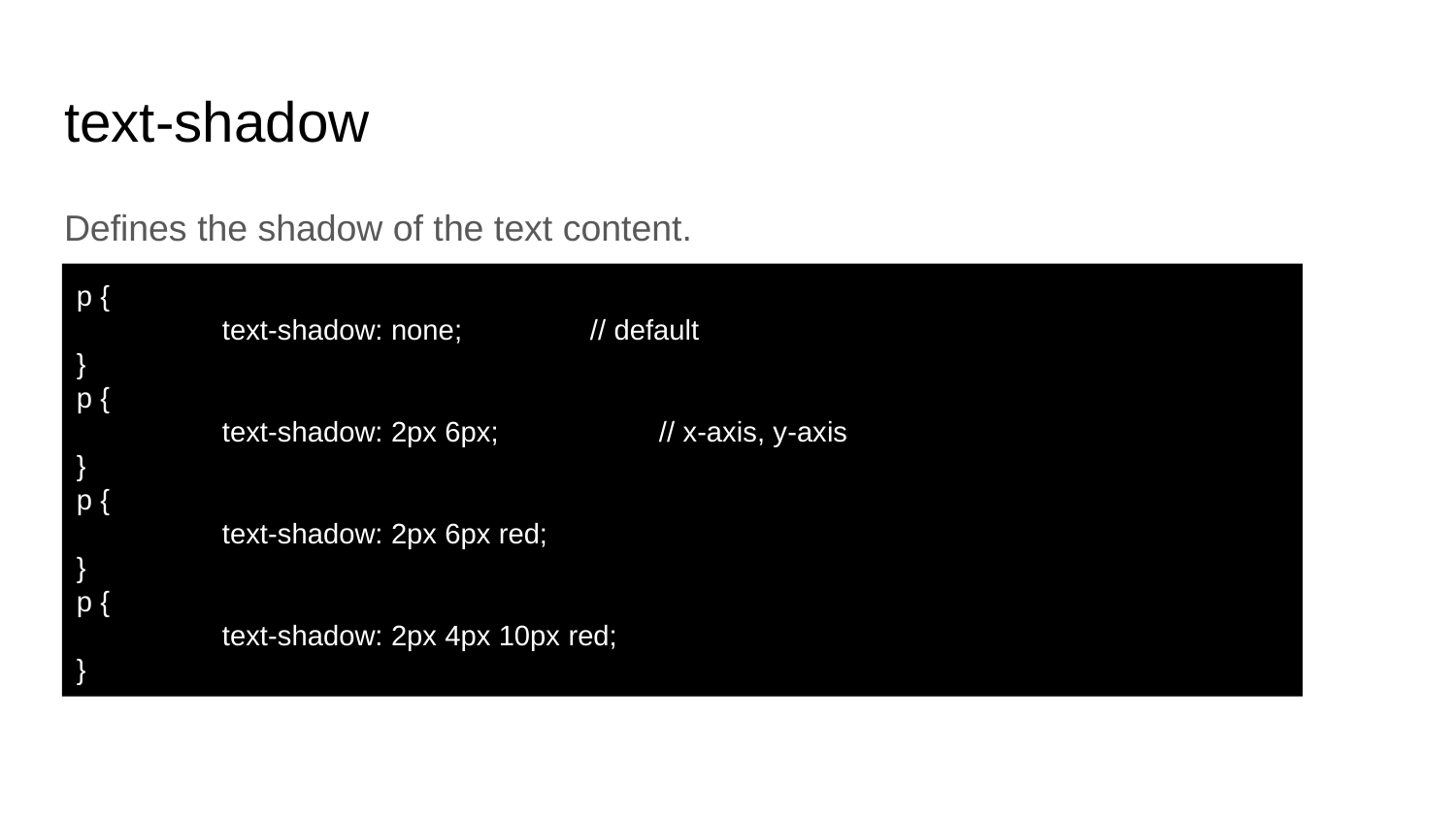

# text-shadow
Defines the shadow of the text content.
p {
	text-shadow: none;                // default
}
p {
	text-shadow: 2px 6px;	  	// x-axis, y-axis
}
p {
	text-shadow: 2px 6px red;
}
p {
	text-shadow: 2px 4px 10px red;
}